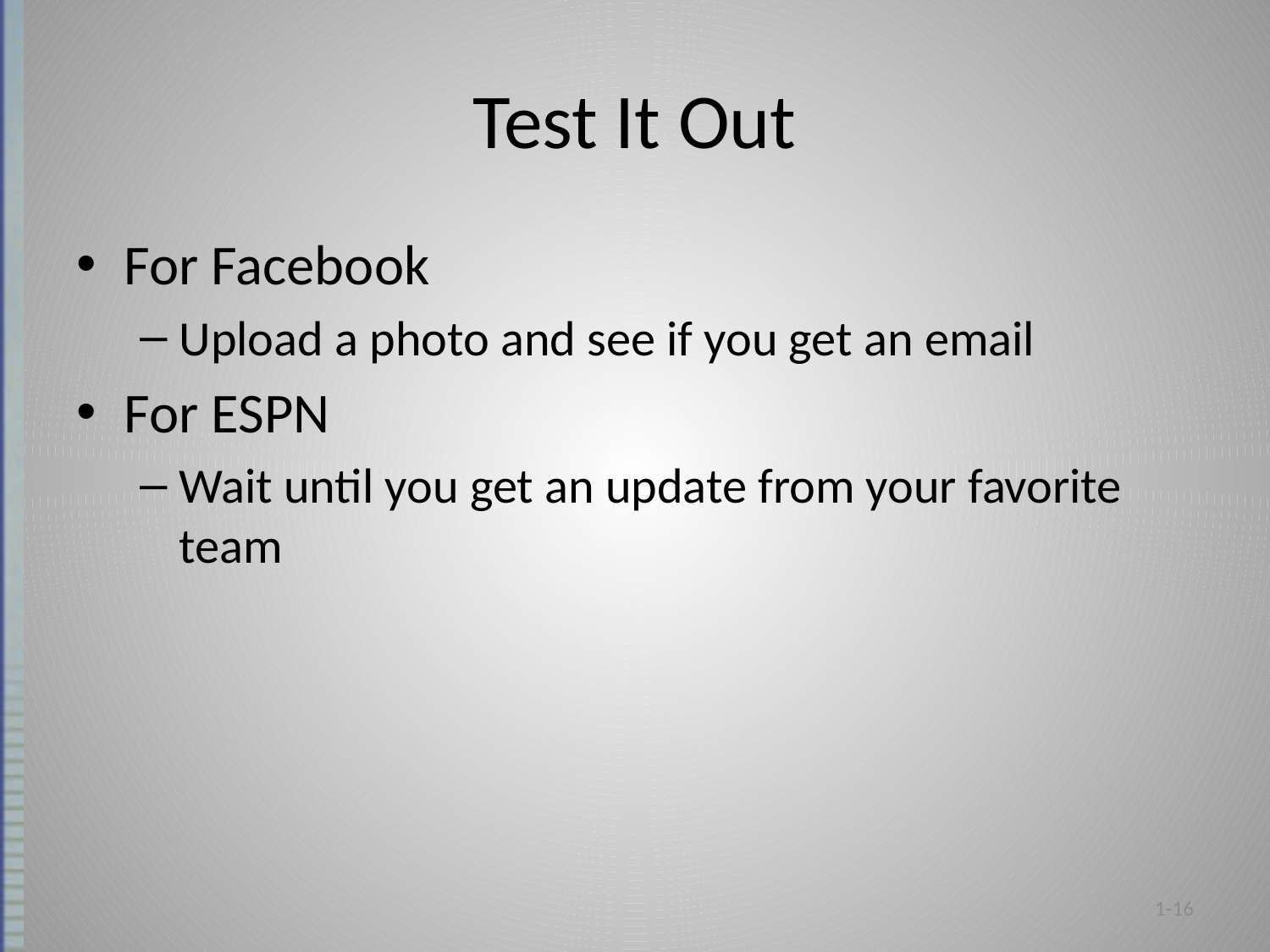

# Test It Out
For Facebook
Upload a photo and see if you get an email
For ESPN
Wait until you get an update from your favorite team
1-16